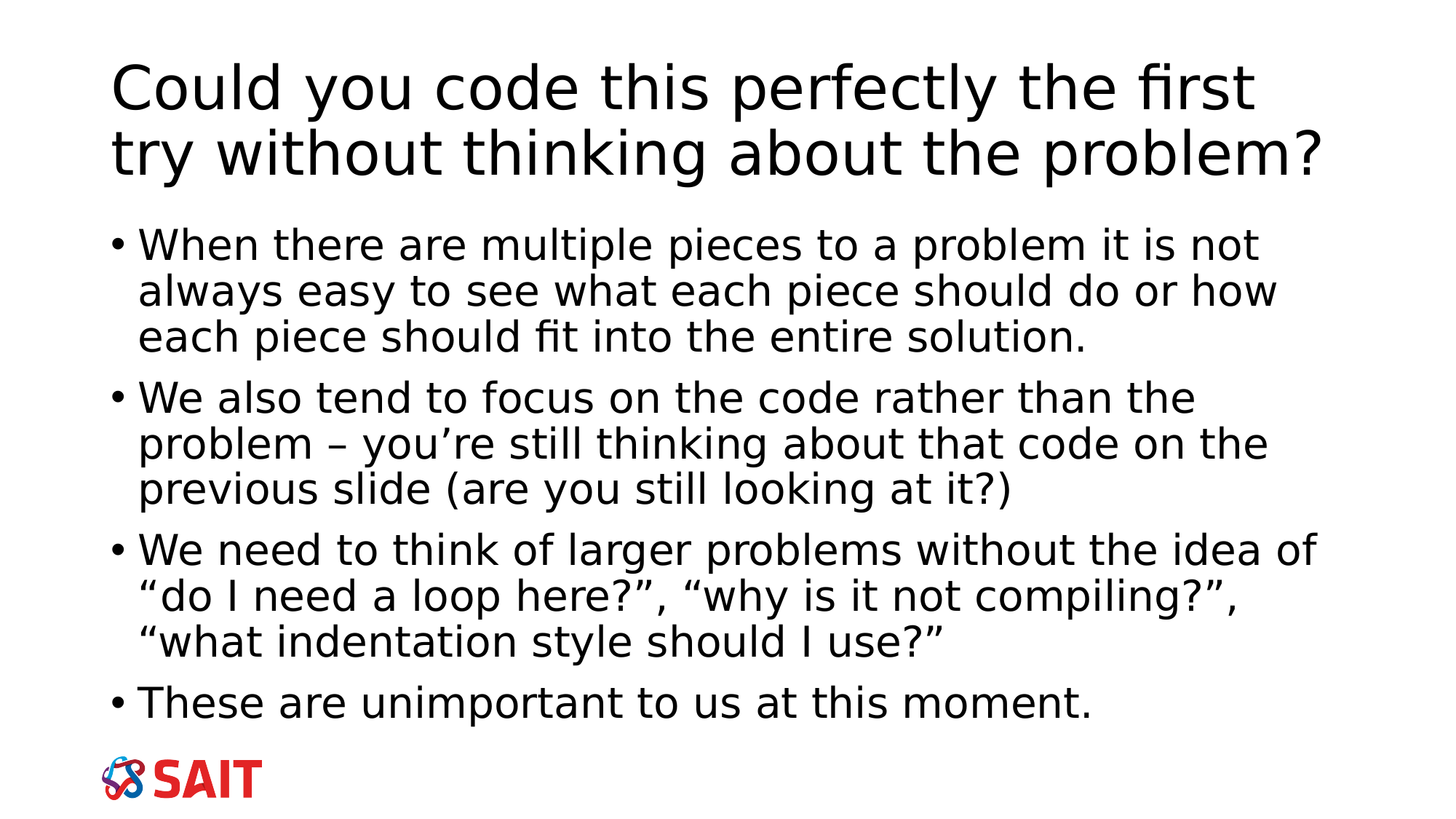

# Could you code this perfectly the first try without thinking about the problem?
When there are multiple pieces to a problem it is not always easy to see what each piece should do or how each piece should fit into the entire solution.
We also tend to focus on the code rather than the problem – you’re still thinking about that code on the previous slide (are you still looking at it?)
We need to think of larger problems without the idea of “do I need a loop here?”, “why is it not compiling?”, “what indentation style should I use?”
These are unimportant to us at this moment.